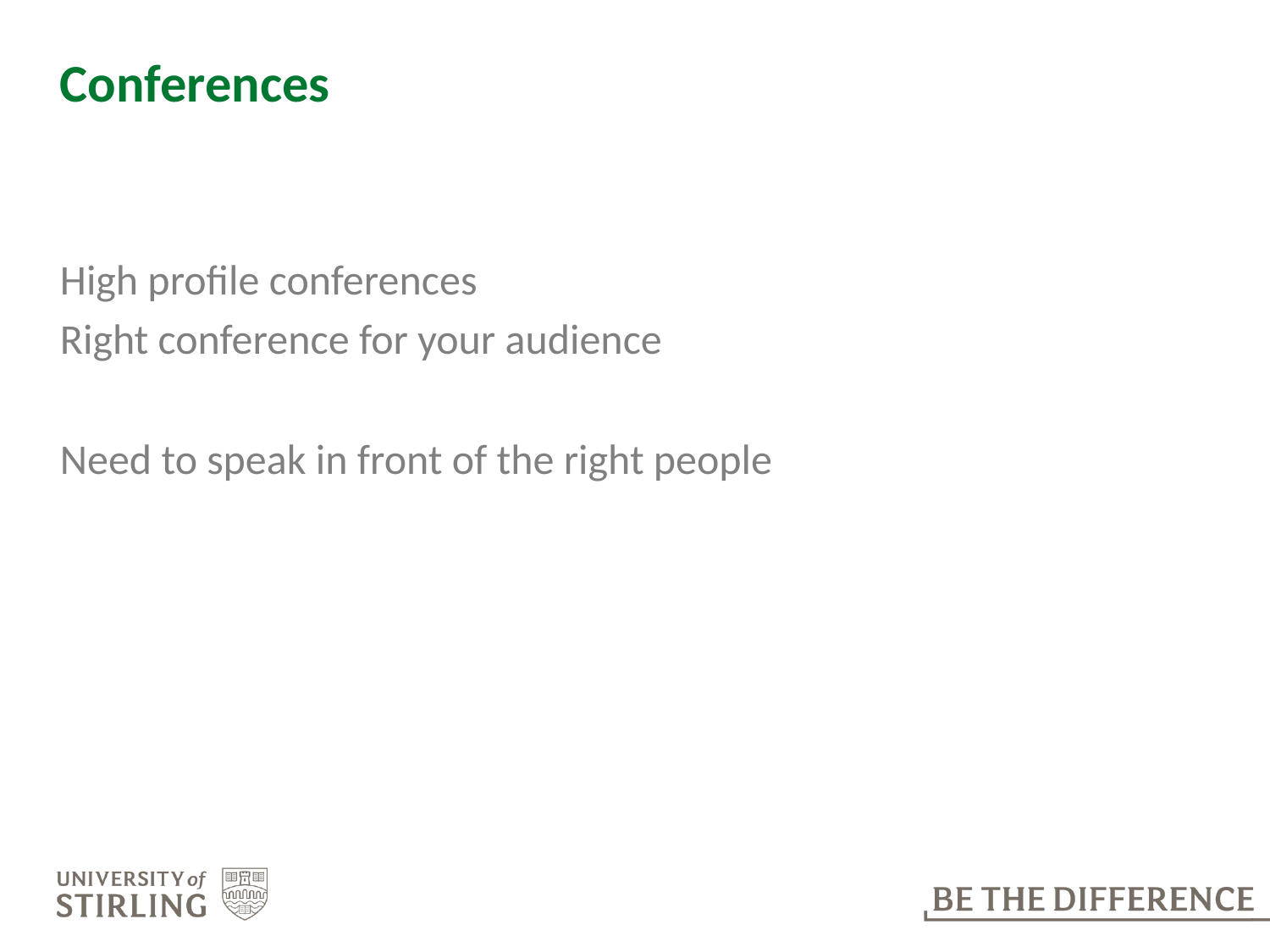

# Conferences
High profile conferences
Right conference for your audience

Need to speak in front of the right people